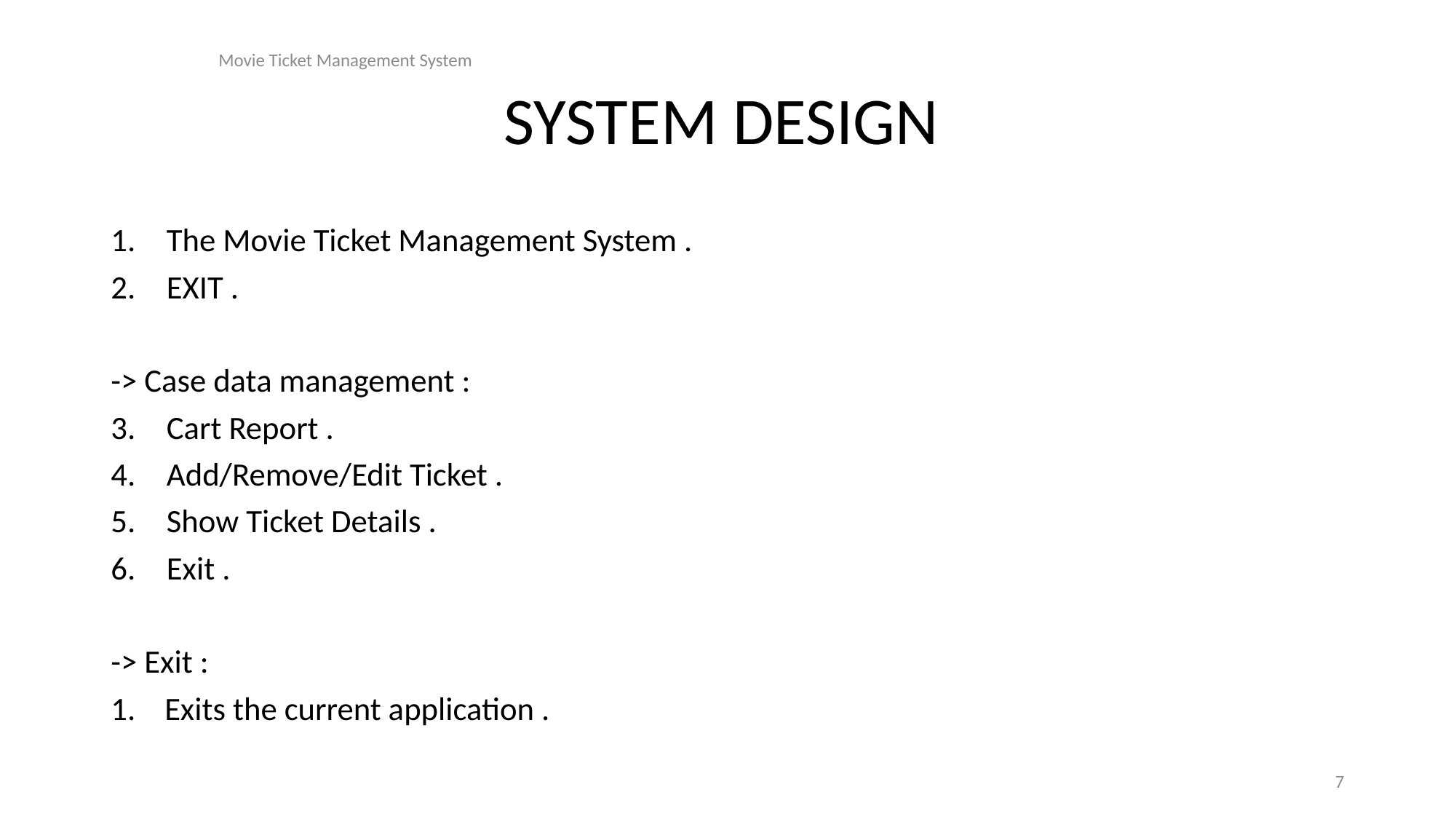

Movie Ticket Management System
# SYSTEM DESIGN
The Movie Ticket Management System .
EXIT .

-> Case data management :
Cart Report .
Add/Remove/Edit Ticket .
Show Ticket Details .
Exit .

-> Exit :
1.    Exits the current application .
7